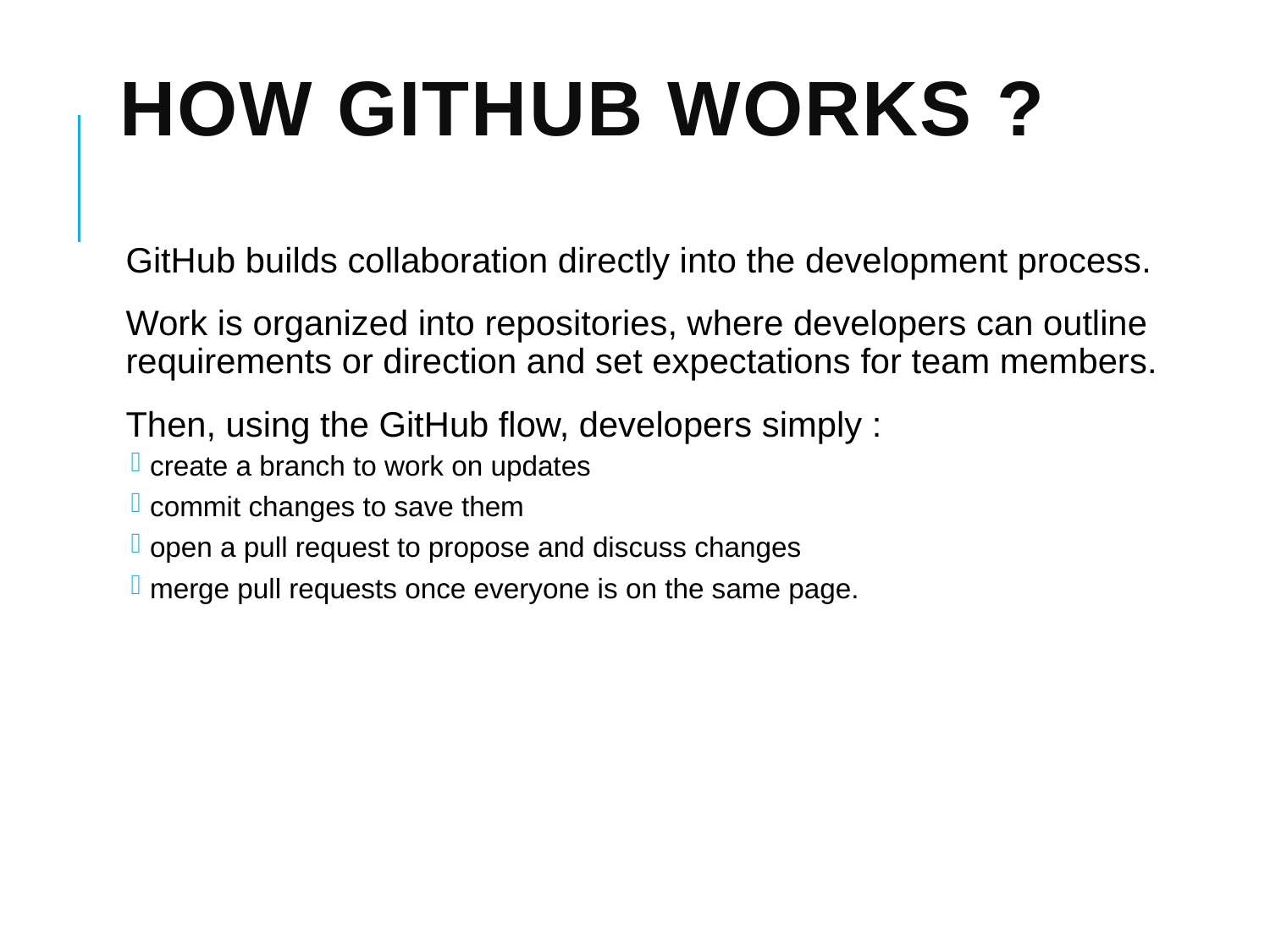

# How GitHub works ?
GitHub builds collaboration directly into the development process.
Work is organized into repositories, where developers can outline requirements or direction and set expectations for team members.
Then, using the GitHub flow, developers simply :
create a branch to work on updates
commit changes to save them
open a pull request to propose and discuss changes
merge pull requests once everyone is on the same page.